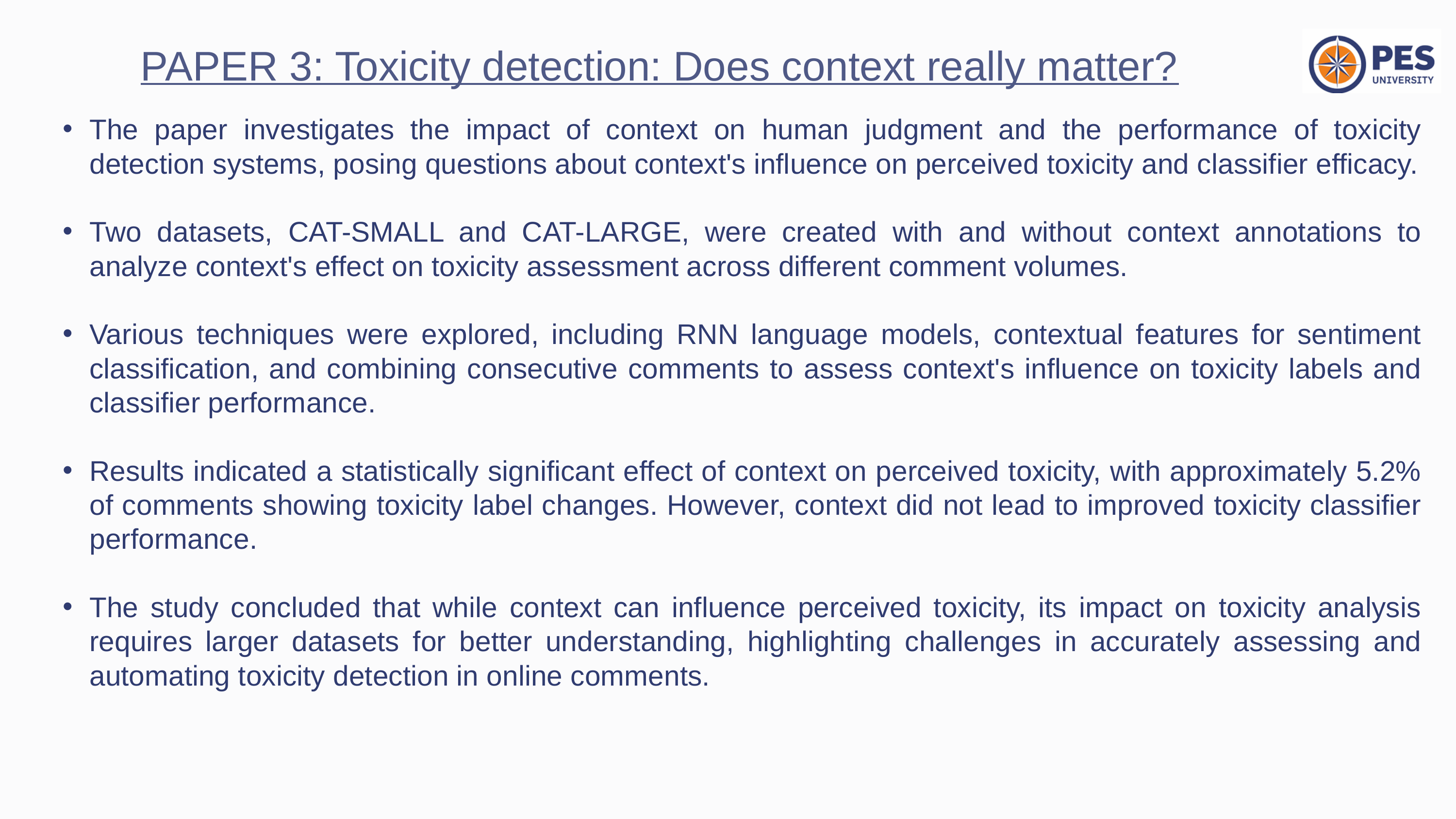

PAPER 3: Toxicity detection: Does context really matter?
The paper investigates the impact of context on human judgment and the performance of toxicity detection systems, posing questions about context's influence on perceived toxicity and classifier efficacy.

Two datasets, CAT-SMALL and CAT-LARGE, were created with and without context annotations to analyze context's effect on toxicity assessment across different comment volumes.

Various techniques were explored, including RNN language models, contextual features for sentiment classification, and combining consecutive comments to assess context's influence on toxicity labels and classifier performance.

Results indicated a statistically significant effect of context on perceived toxicity, with approximately 5.2% of comments showing toxicity label changes. However, context did not lead to improved toxicity classifier performance.

The study concluded that while context can influence perceived toxicity, its impact on toxicity analysis requires larger datasets for better understanding, highlighting challenges in accurately assessing and automating toxicity detection in online comments.